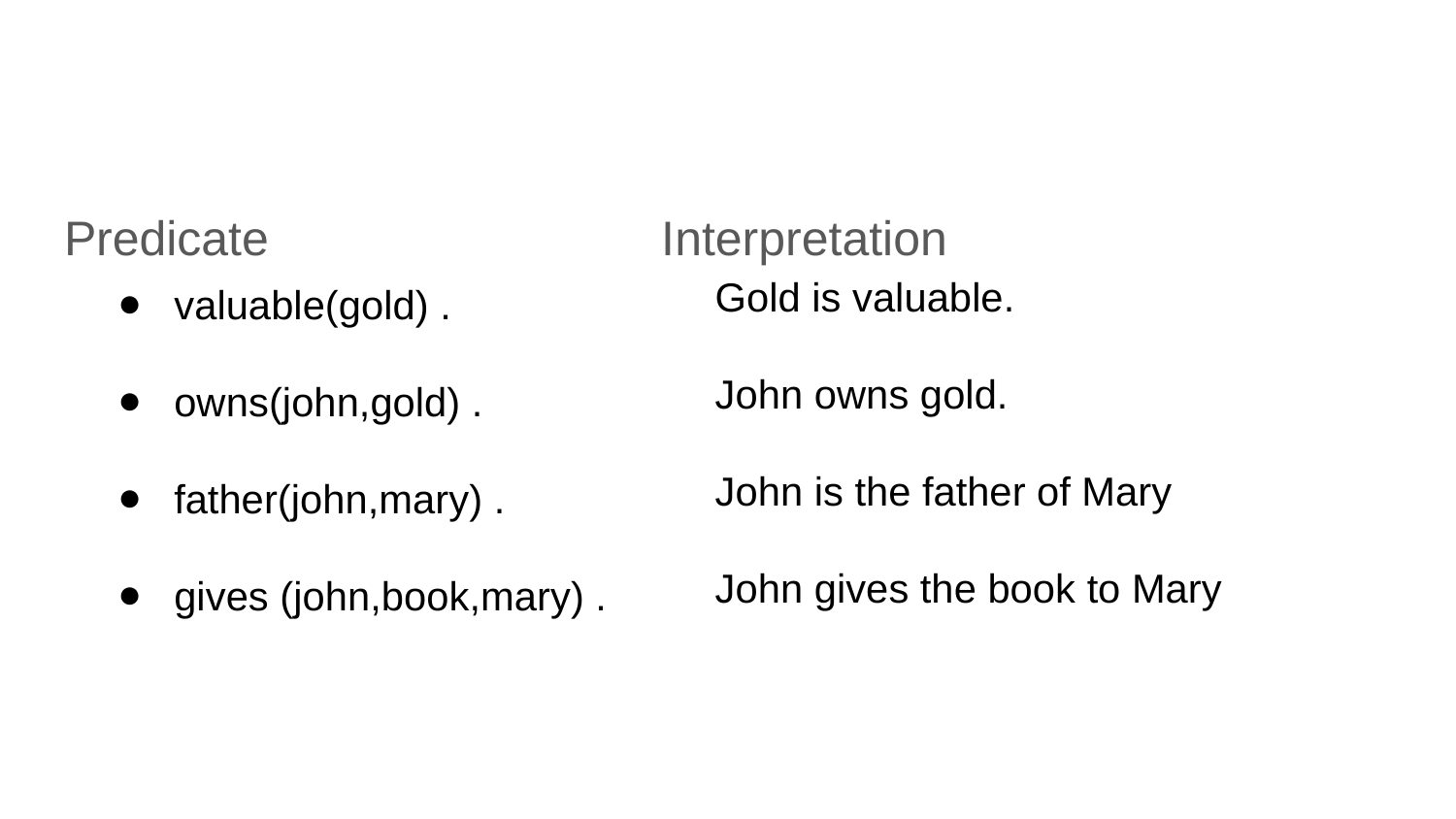

#
Predicate                             Interpretation
Gold is valuable.

John owns gold.

John is the father of Mary

John gives the book to Mary

valuable(gold) .

owns(john,gold) .

father(john,mary) .

gives (john,book,mary) .